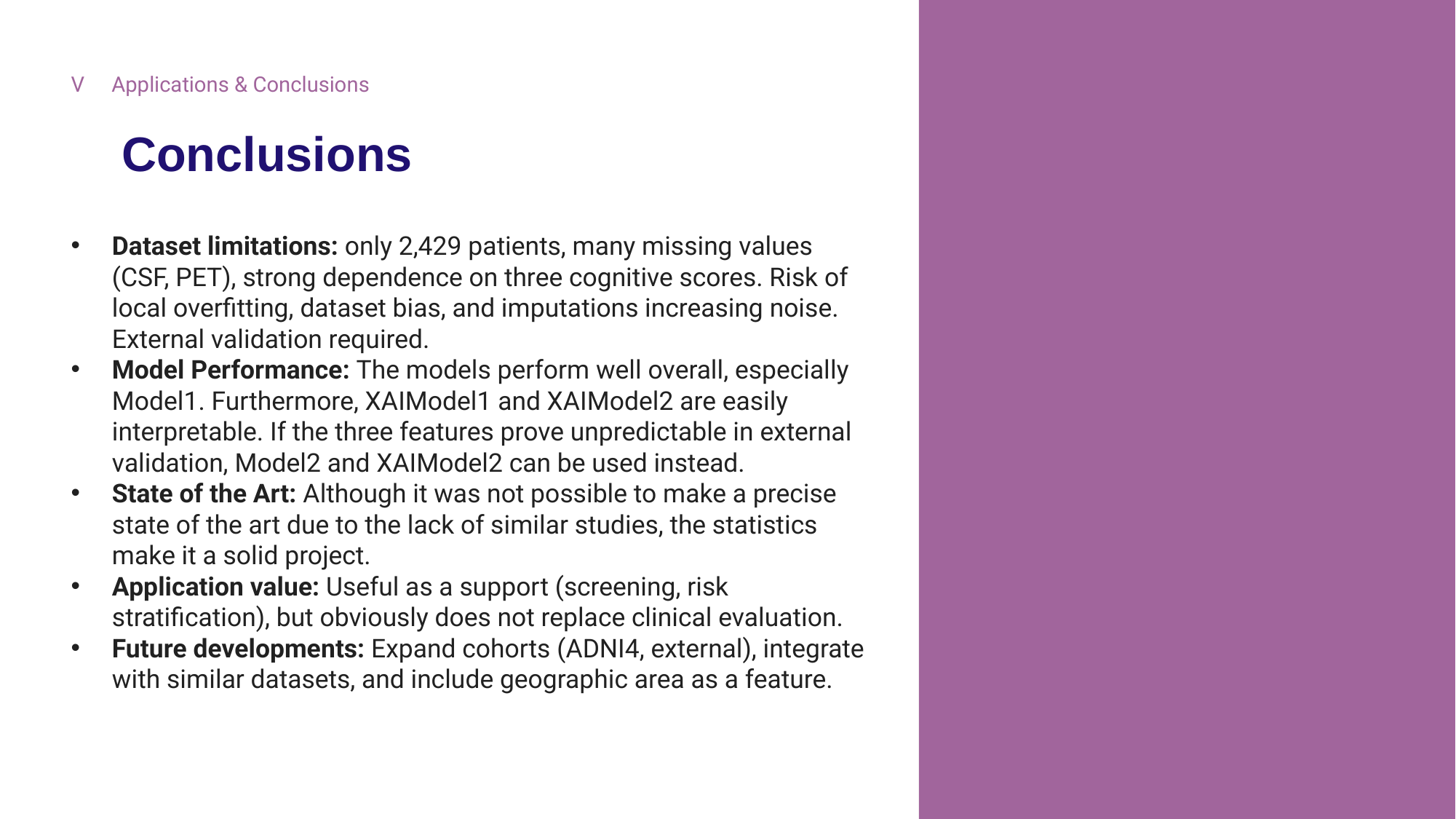

V
Applications & Conclusions
Conclusions
Dataset limitations: only 2,429 patients, many missing values ​​(CSF, PET), strong dependence on three cognitive scores. Risk of local overfitting, dataset bias, and imputations increasing noise. External validation required.
Model Performance: The models perform well overall, especially Model1. Furthermore, XAIModel1 and XAIModel2 are easily interpretable. If the three features prove unpredictable in external validation, Model2 and XAIModel2 can be used instead.
State of the Art: Although it was not possible to make a precise state of the art due to the lack of similar studies, the statistics make it a solid project.
Application value: Useful as a support (screening, risk stratification), but obviously does not replace clinical evaluation.
Future developments: Expand cohorts (ADNI4, external), integrate with similar datasets, and include geographic area as a feature.